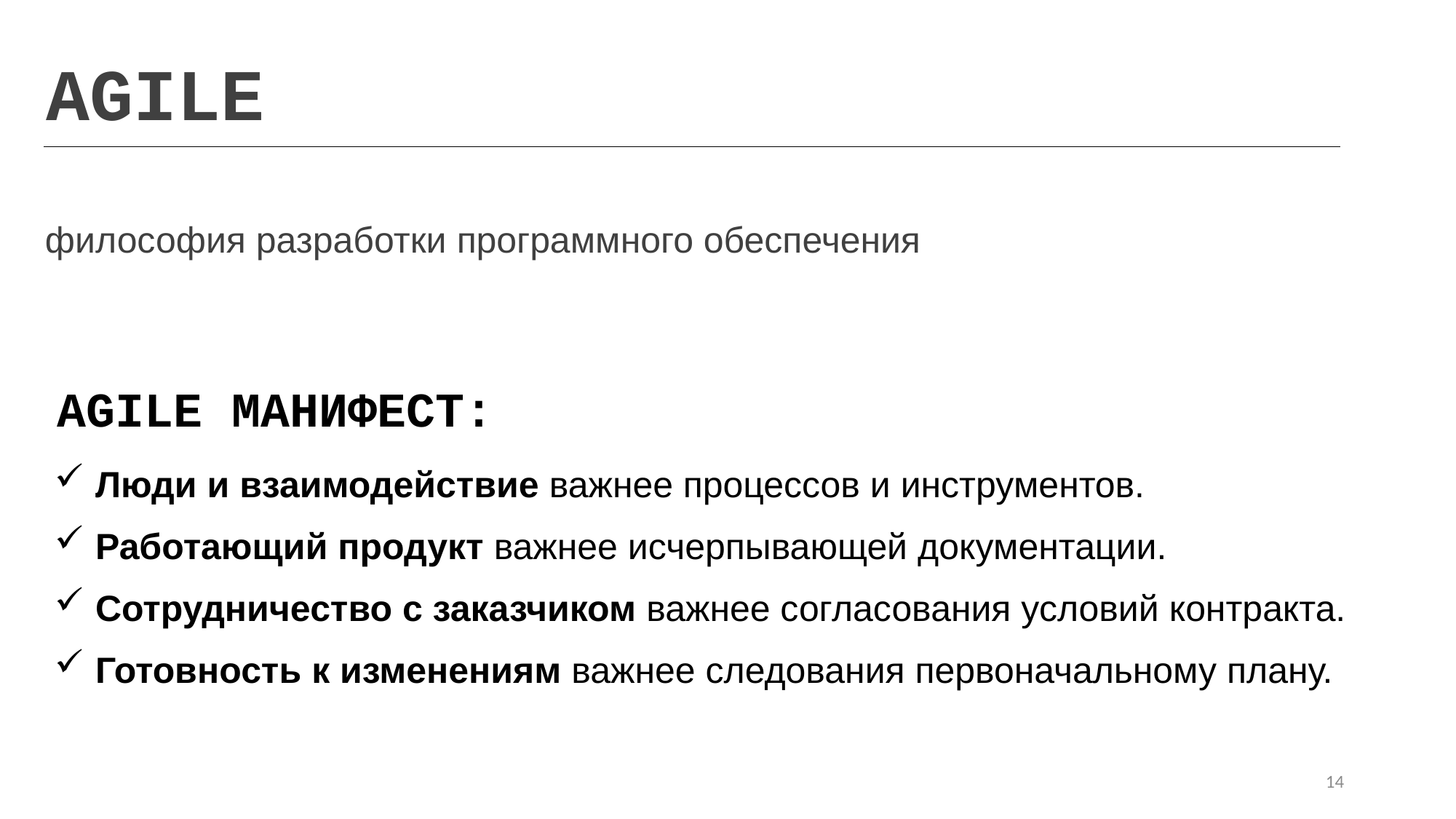

AGILE
философия разработки программного обеспечения
AGILE МАНИФЕСТ:

Люди и взаимодействие важнее процессов и инструментов.
Работающий продукт важнее исчерпывающей документации.
Сотрудничество с заказчиком важнее согласования условий контракта.
Готовность к изменениям важнее следования первоначальному плану.
14